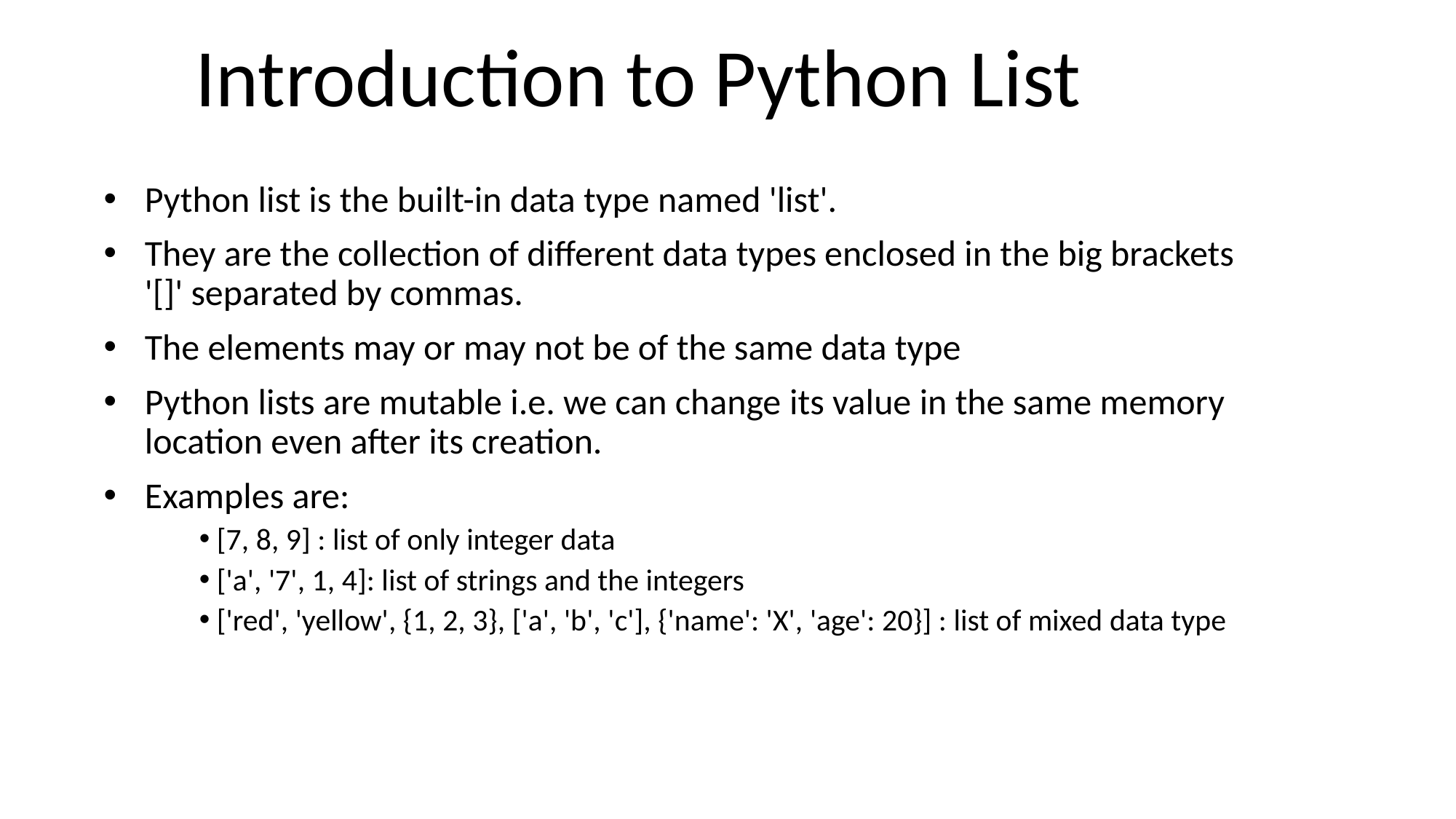

# Introduction to Python List
Python list is the built-in data type named 'list'.
They are the collection of different data types enclosed in the big brackets '[]' separated by commas.
The elements may or may not be of the same data type
Python lists are mutable i.e. we can change its value in the same memory location even after its creation.
Examples are:
 [7, 8, 9] : list of only integer data
 ['a', '7', 1, 4]: list of strings and the integers
 ['red', 'yellow', {1, 2, 3}, ['a', 'b', 'c'], {'name': 'X', 'age': 20}] : list of mixed data type